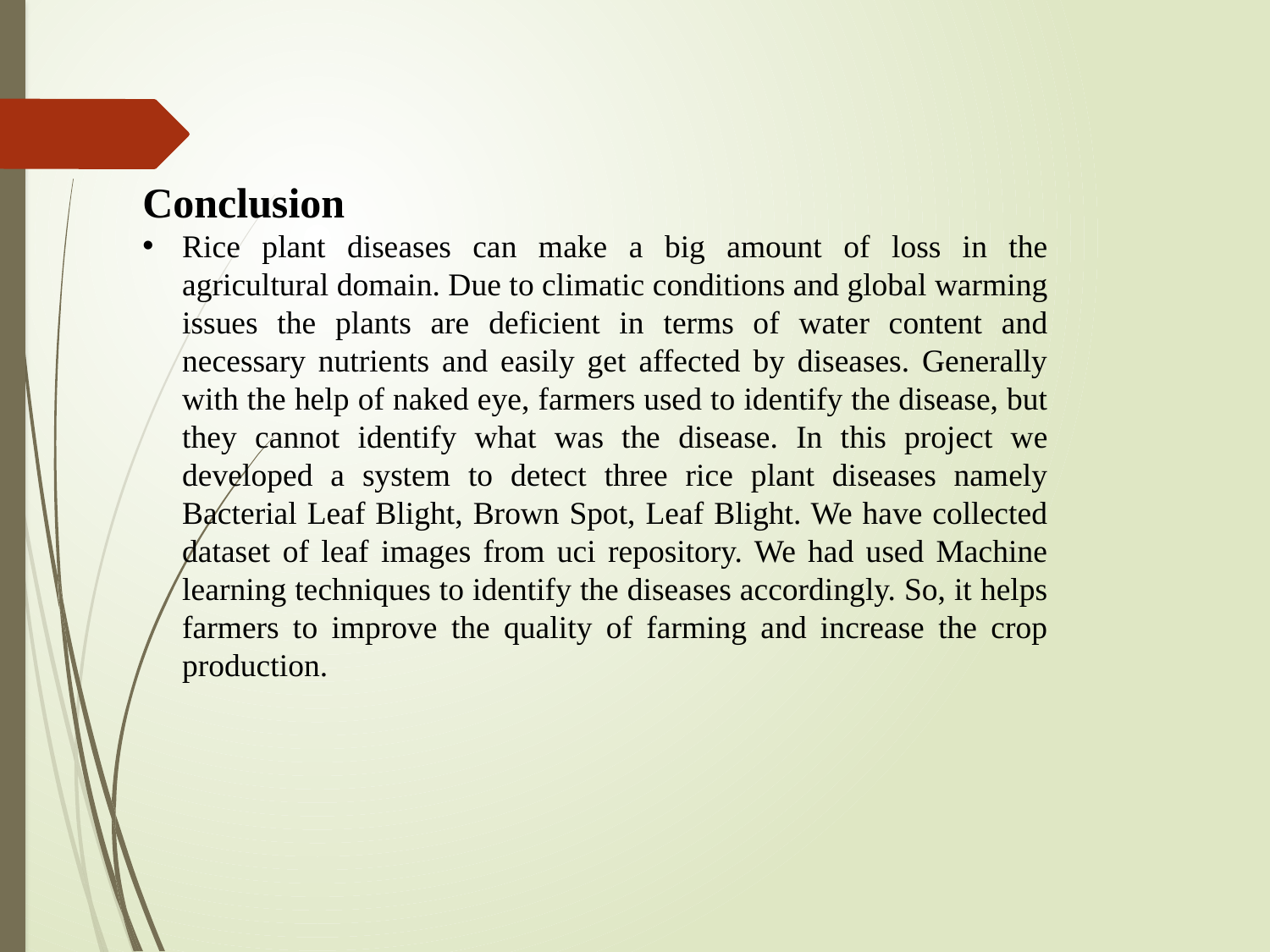

Conclusion
Rice plant diseases can make a big amount of loss in the agricultural domain. Due to climatic conditions and global warming issues the plants are deficient in terms of water content and necessary nutrients and easily get affected by diseases. Generally with the help of naked eye, farmers used to identify the disease, but they cannot identify what was the disease. In this project we developed a system to detect three rice plant diseases namely Bacterial Leaf Blight, Brown Spot, Leaf Blight. We have collected dataset of leaf images from uci repository. We had used Machine learning techniques to identify the diseases accordingly. So, it helps farmers to improve the quality of farming and increase the crop production.